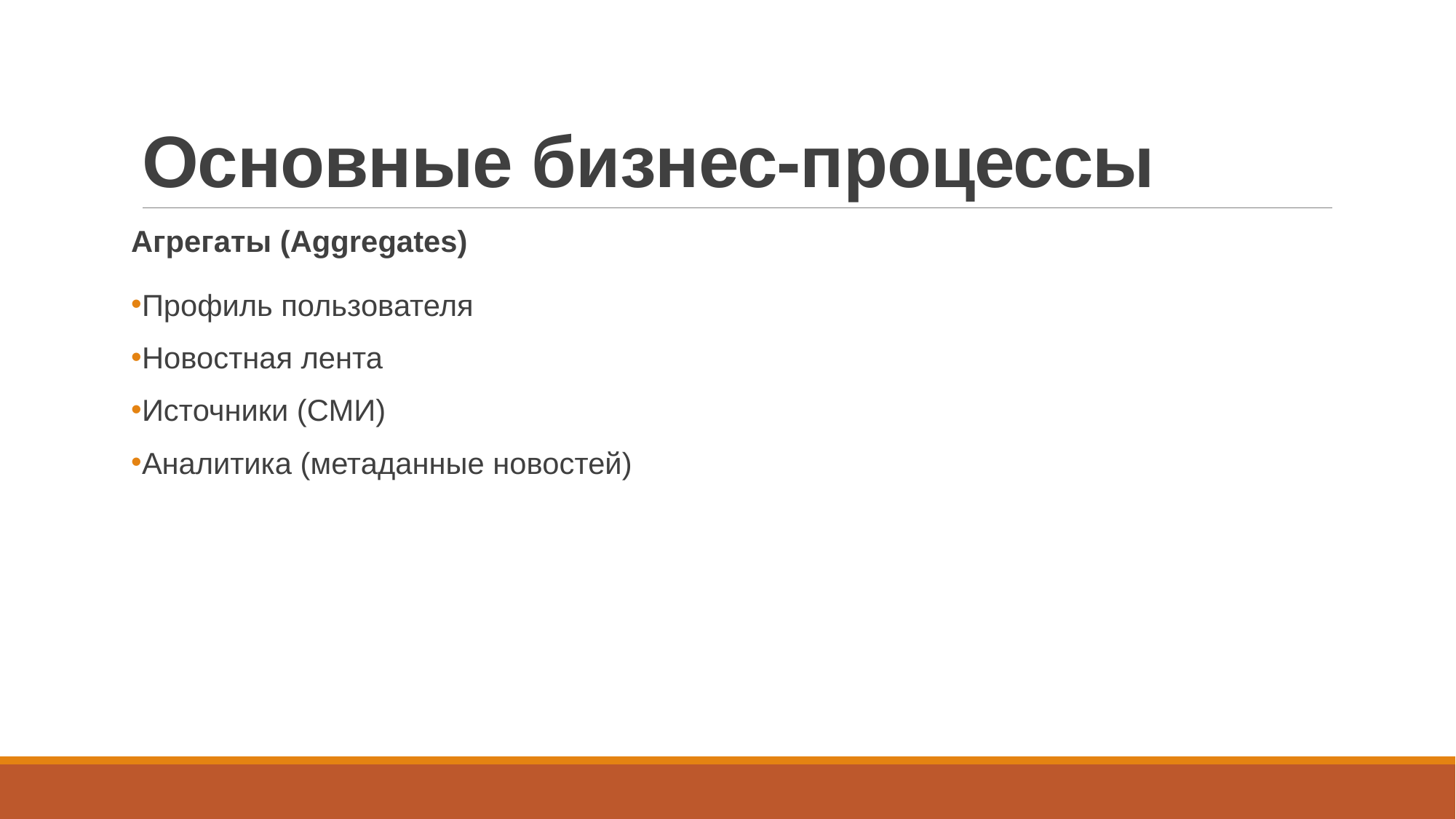

# Основные бизнес-процессы
Агрегаты (Aggregates)
Профиль пользователя
Новостная лента
Источники (СМИ)
Аналитика (метаданные новостей)